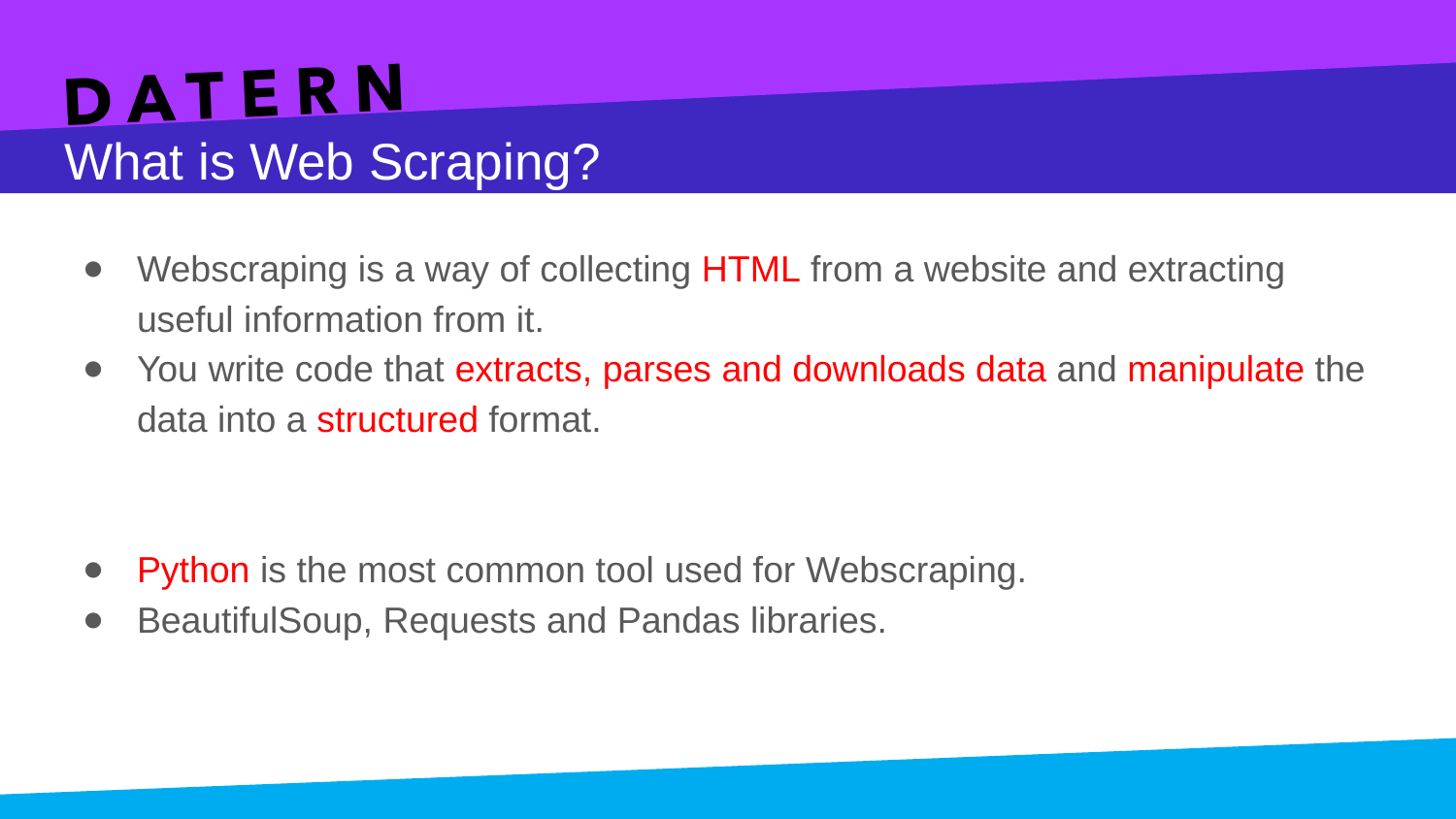

# What is Web Scraping?
Webscraping is a way of collecting HTML from a website and extracting useful information from it.
You write code that extracts, parses and downloads data and manipulate the data into a structured format.

Python is the most common tool used for Webscraping.
BeautifulSoup, Requests and Pandas libraries.